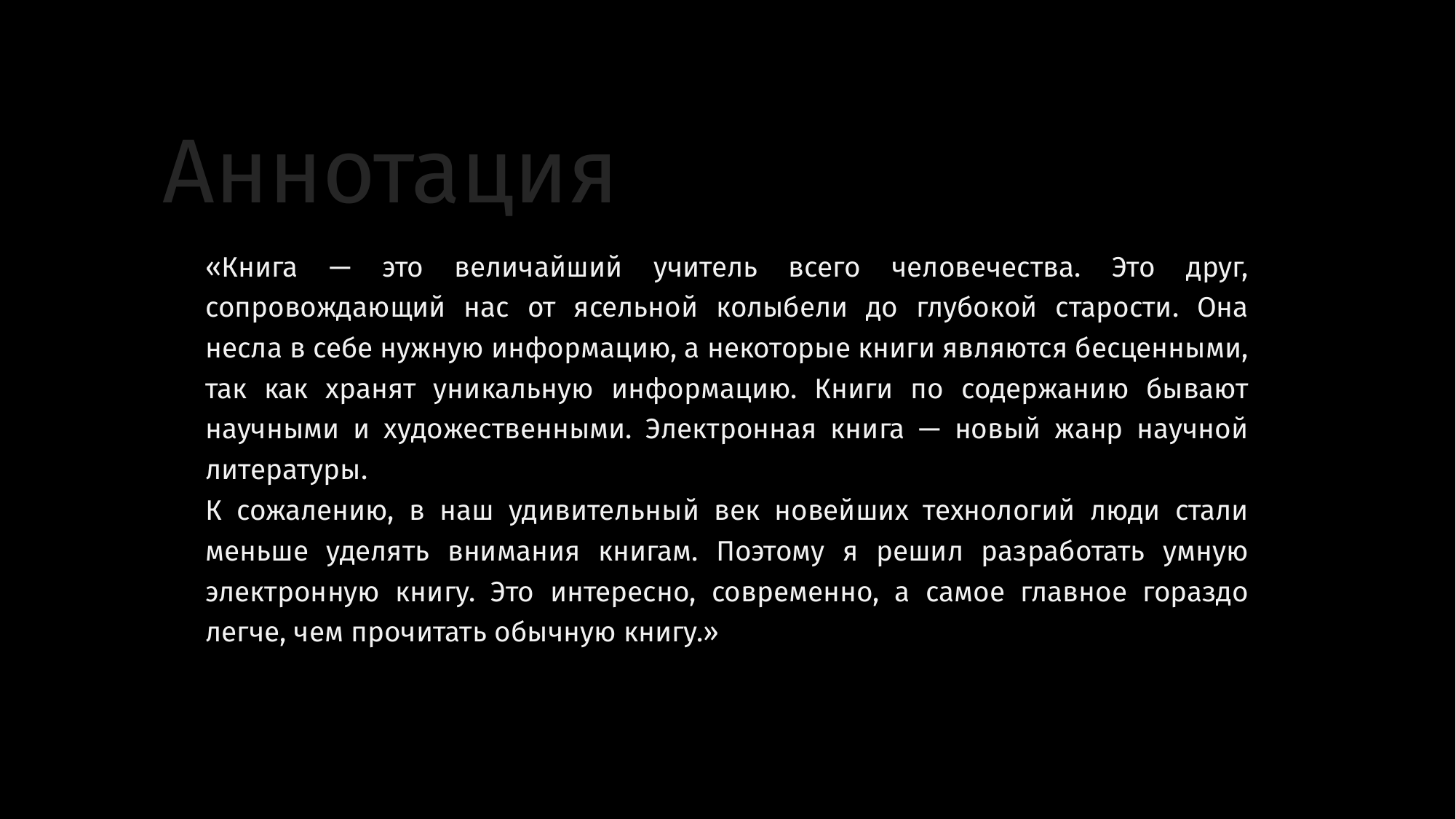

# Аннотация
«Книга — это величайший учитель всего человечества. Это друг, сопровождающий нас от ясельной колыбели до глубокой старости. Она несла в себе нужную информацию, а некоторые книги являются бесценными, так как хранят уникальную информацию. Книги по содержанию бывают научными и художественными. Электронная книга — новый жанр научной литературы.
К сожалению, в наш удивительный век новейших технологий люди стали меньше уделять внимания книгам. Поэтому я решил разработать умную электронную книгу. Это интересно, современно, а самое главное гораздо легче, чем прочитать обычную книгу.»